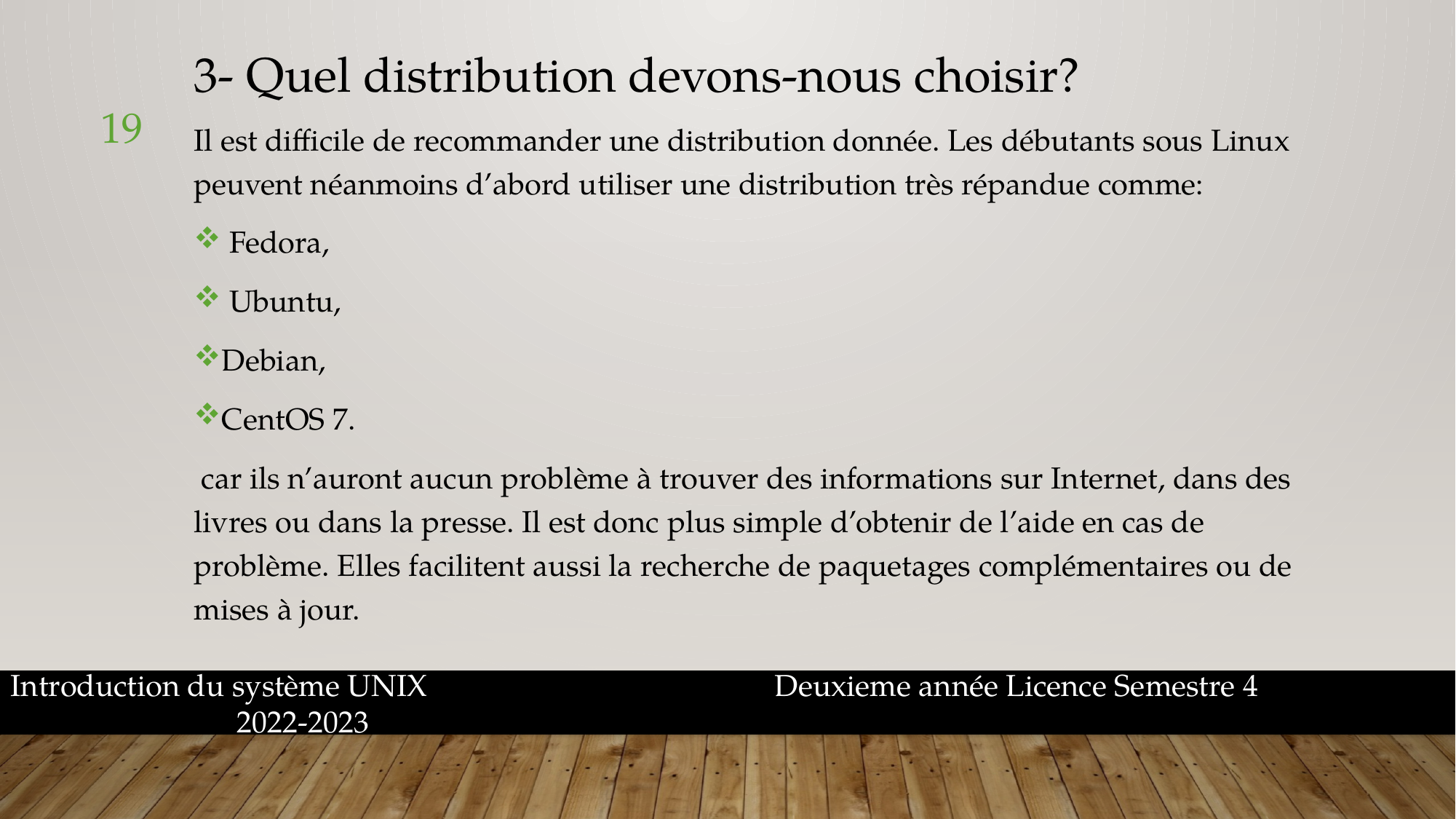

3- Quel distribution devons-nous choisir?
19
Il est difficile de recommander une distribution donnée. Les débutants sous Linux peuvent néanmoins d’abord utiliser une distribution très répandue comme:
 Fedora,
 Ubuntu,
Debian,
CentOS 7.
 car ils n’auront aucun problème à trouver des informations sur Internet, dans des livres ou dans la presse. Il est donc plus simple d’obtenir de l’aide en cas de problème. Elles facilitent aussi la recherche de paquetages complémentaires ou de mises à jour.
Introduction du système UNIX				Deuxieme année Licence Semestre 4				 2022-2023